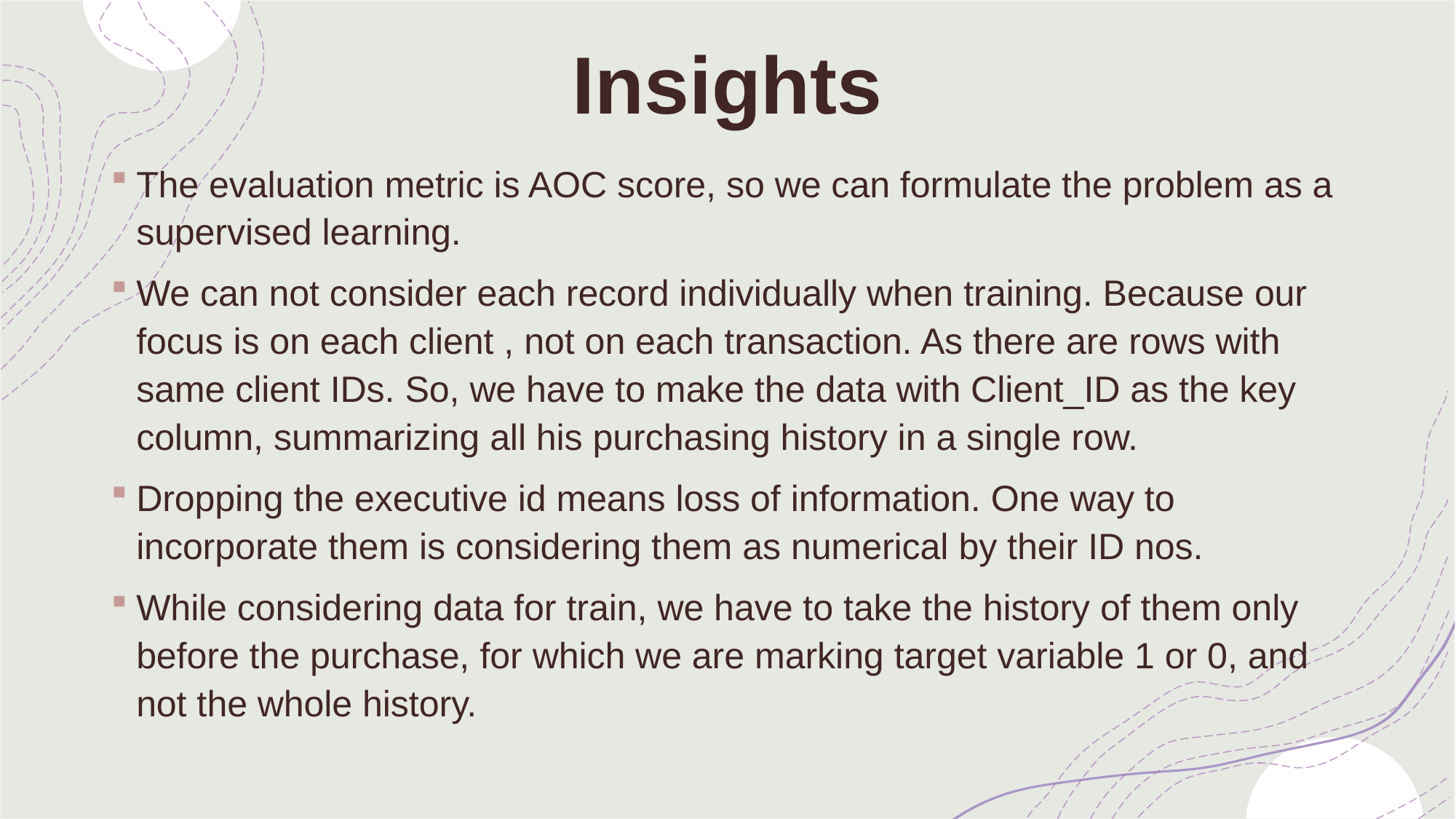

# Insights
The evaluation metric is AOC score, so we can formulate the problem as a supervised learning.
We can not consider each record individually when training. Because our focus is on each client , not on each transaction. As there are rows with same client IDs. So, we have to make the data with Client_ID as the key column, summarizing all his purchasing history in a single row.
Dropping the executive id means loss of information. One way to incorporate them is considering them as numerical by their ID nos.
While considering data for train, we have to take the history of them only before the purchase, for which we are marking target variable 1 or 0, and not the whole history.